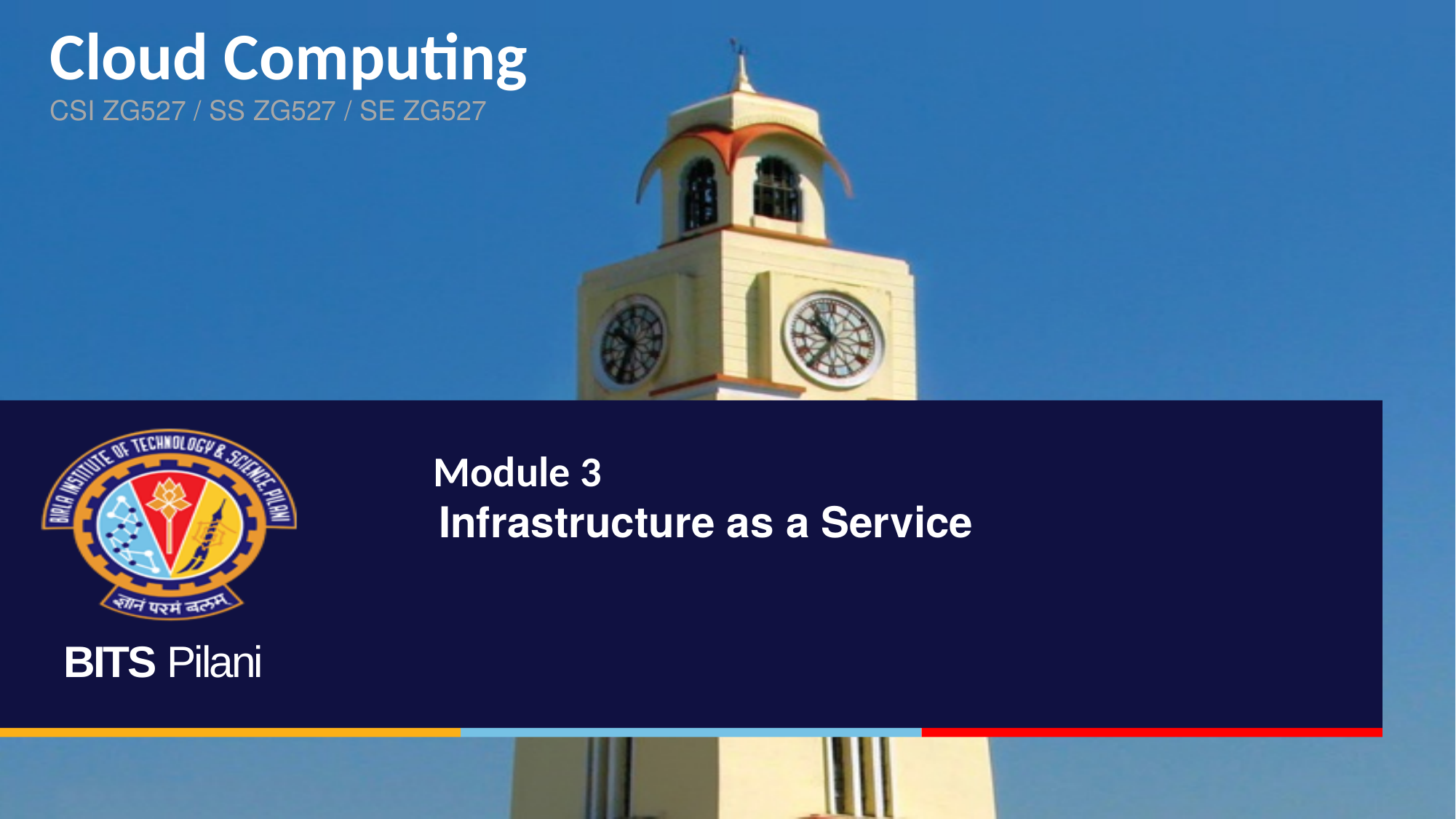

Cloud Computing
CSI ZG527 / SS ZG527 / SE ZG527
Module 3
 Infrastructure as a Service